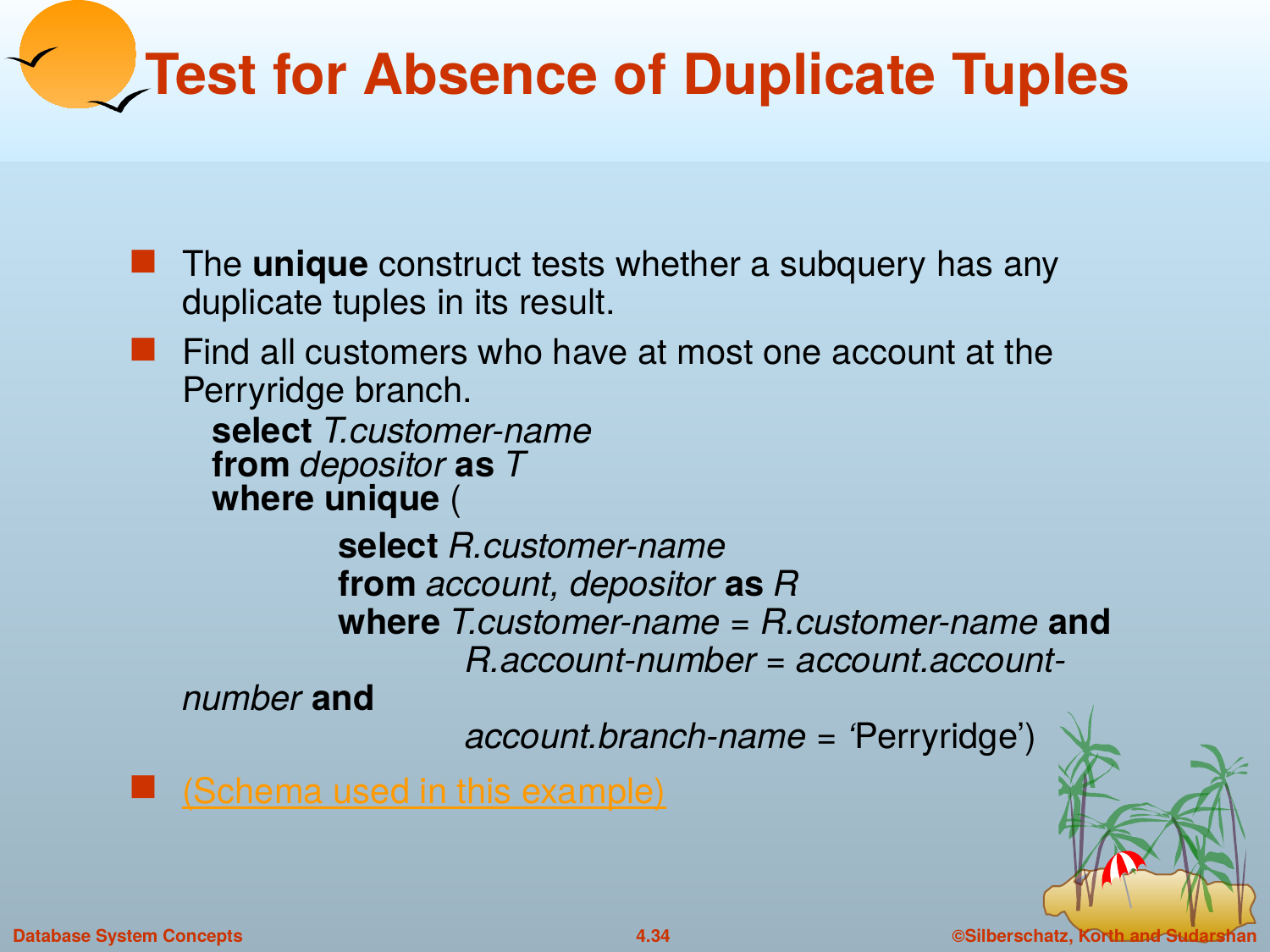

# Test for Absence of Duplicate Tuples
The unique construct tests whether a subquery has any duplicate tuples in its result.
Find all customers who have at most one account at the Perryridge branch.
        select T.customer-name
        from depositor as T
        where unique (
		   select R.customer-name
	   from account, depositor as R
	   where T.customer-name = R.customer-name and
		   R.account-number = account.account-number and
		   account.branch-name = ‘Perryridge’)
(Schema used in this example)